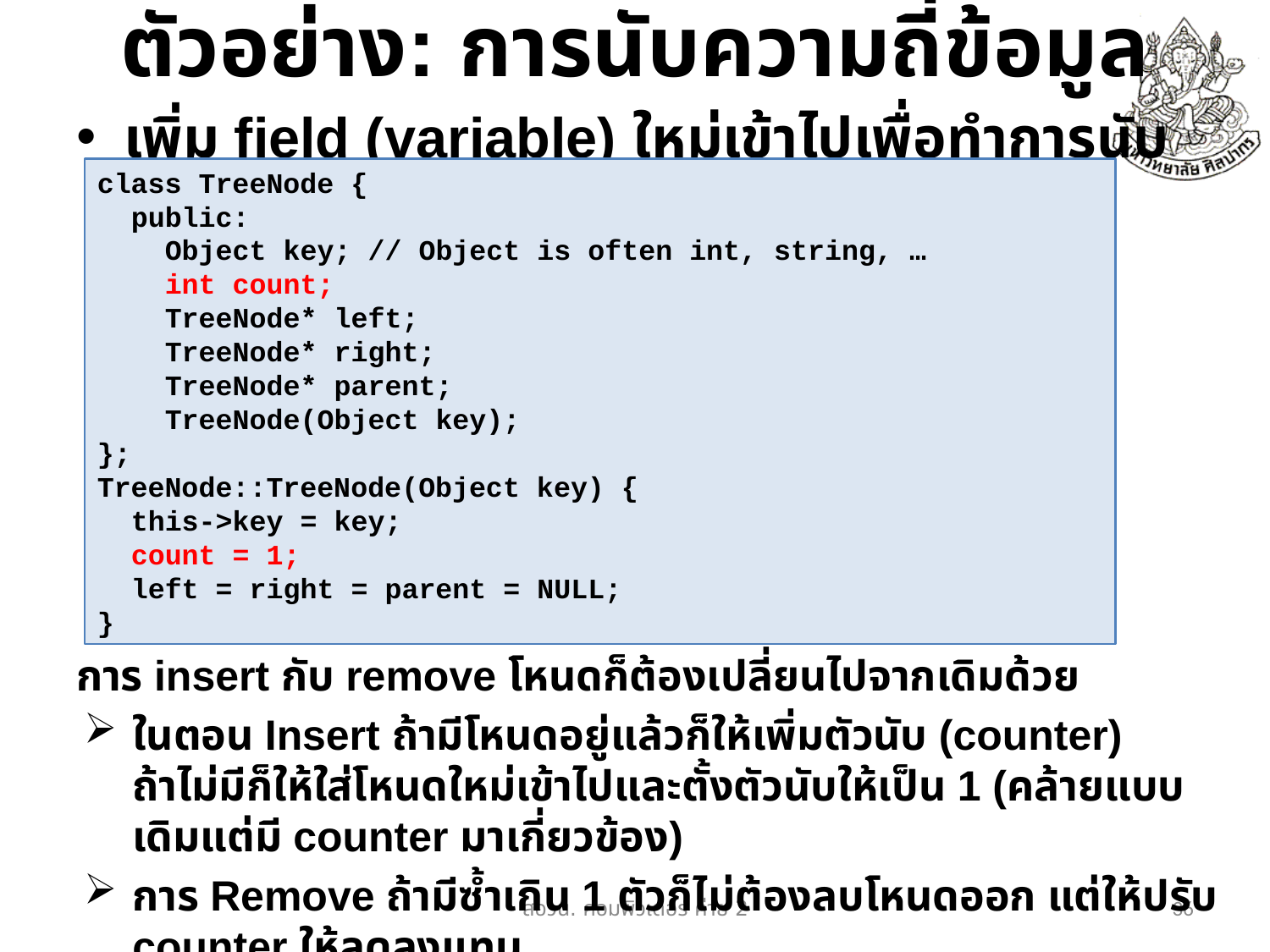

# ตัวอย่าง: การนับความถี่ข้อมูล
เพิ่ม field (variable) ใหม่เข้าไปเพื่อทำการนับ
class TreeNode {
  public:
    Object key; // Object is often int, string, …
    int count;
    TreeNode* left;
    TreeNode* right;
    TreeNode* parent;
    TreeNode(Object key);
};
TreeNode::TreeNode(Object key) {
  this->key = key;
  count = 1;
  left = right = parent = NULL;
}
การ insert กับ remove โหนดก็ต้องเปลี่ยนไปจากเดิมด้วย
ในตอน Insert ถ้ามีโหนดอยู่แล้วก็ให้เพิ่มตัวนับ (counter)
ถ้าไม่มีก็ให้ใส่โหนดใหม่เข้าไปและตั้งตัวนับให้เป็น 1 (คล้ายแบบเดิมแต่มี counter มาเกี่ยวข้อง)
การ Remove ถ้ามีซ้ำเกิน 1 ตัวก็ไม่ต้องลบโหนดออก แต่ให้ปรับ counter ให้ลดลงแทน
ถ้ามีแค่ตัวเดียวก็ให้ลบโหนดออกไปเลย (คล้ายแบบเดิม)
สอวน. คอมพิวเตอร์​ ค่าย 2
36